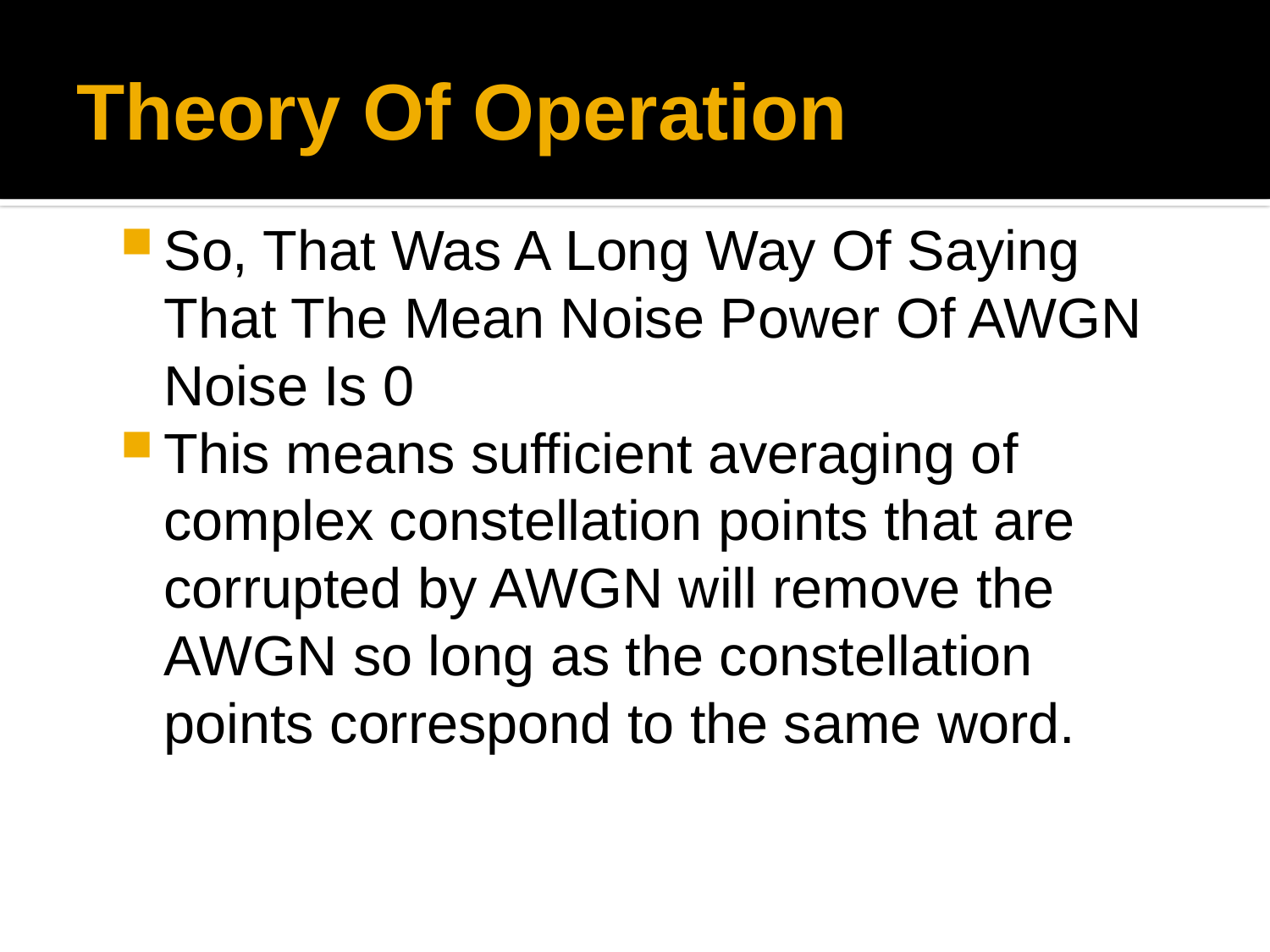

# Theory Of Operation

So, That Was A Long Way Of Saying That The Mean Noise Power Of AWGN Noise Is 0
This means sufficient averaging of complex constellation points that are corrupted by AWGN will remove the AWGN so long as the constellation points correspond to the same word.